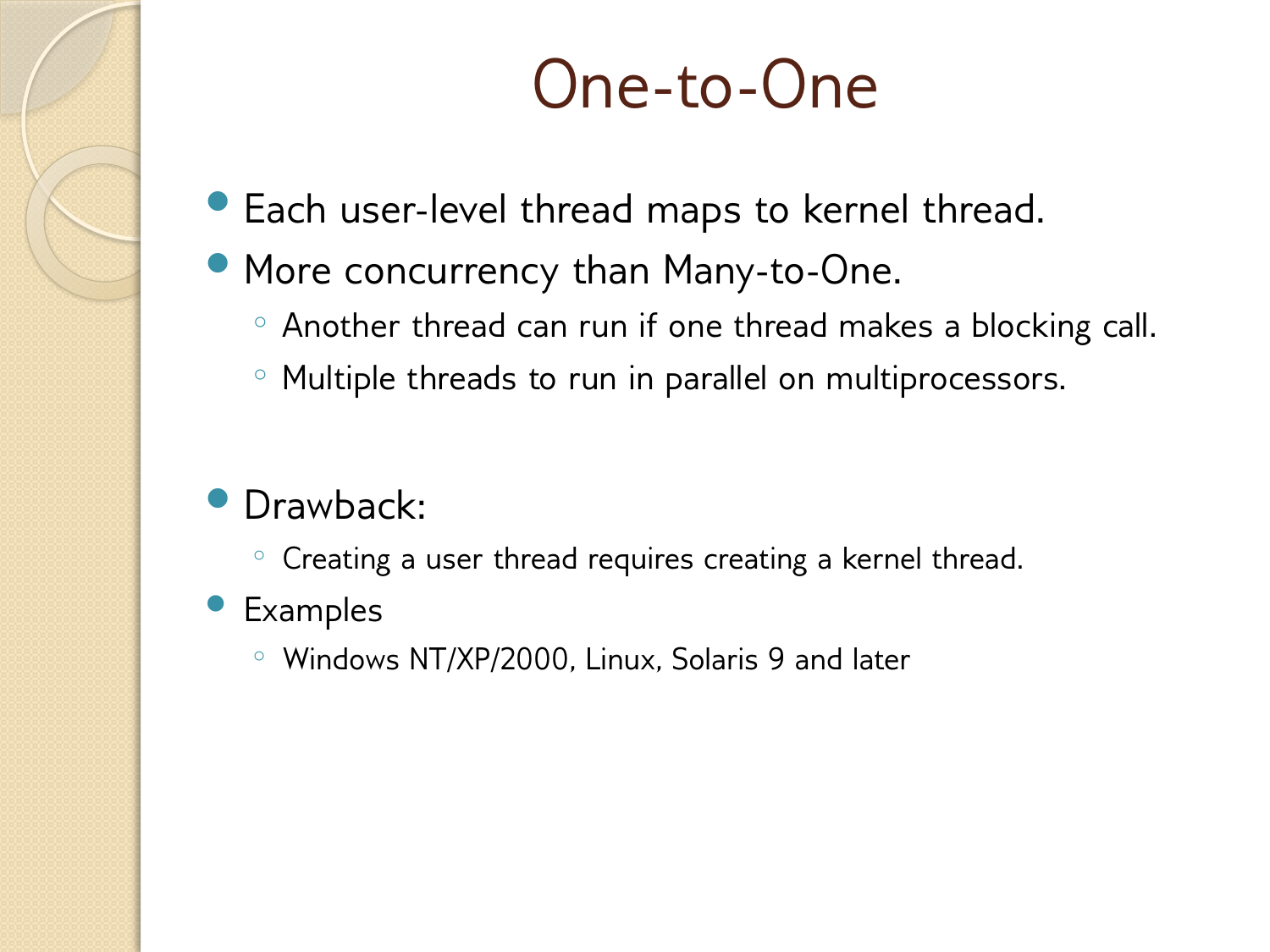

# One-to-One
Each user-level thread maps to kernel thread.
More concurrency than Many-to-One.
Another thread can run if one thread makes a blocking call.
Multiple threads to run in parallel on multiprocessors.

Drawback:
Creating a user thread requires creating a kernel thread.
Examples
Windows NT/XP/2000, Linux, Solaris 9 and later